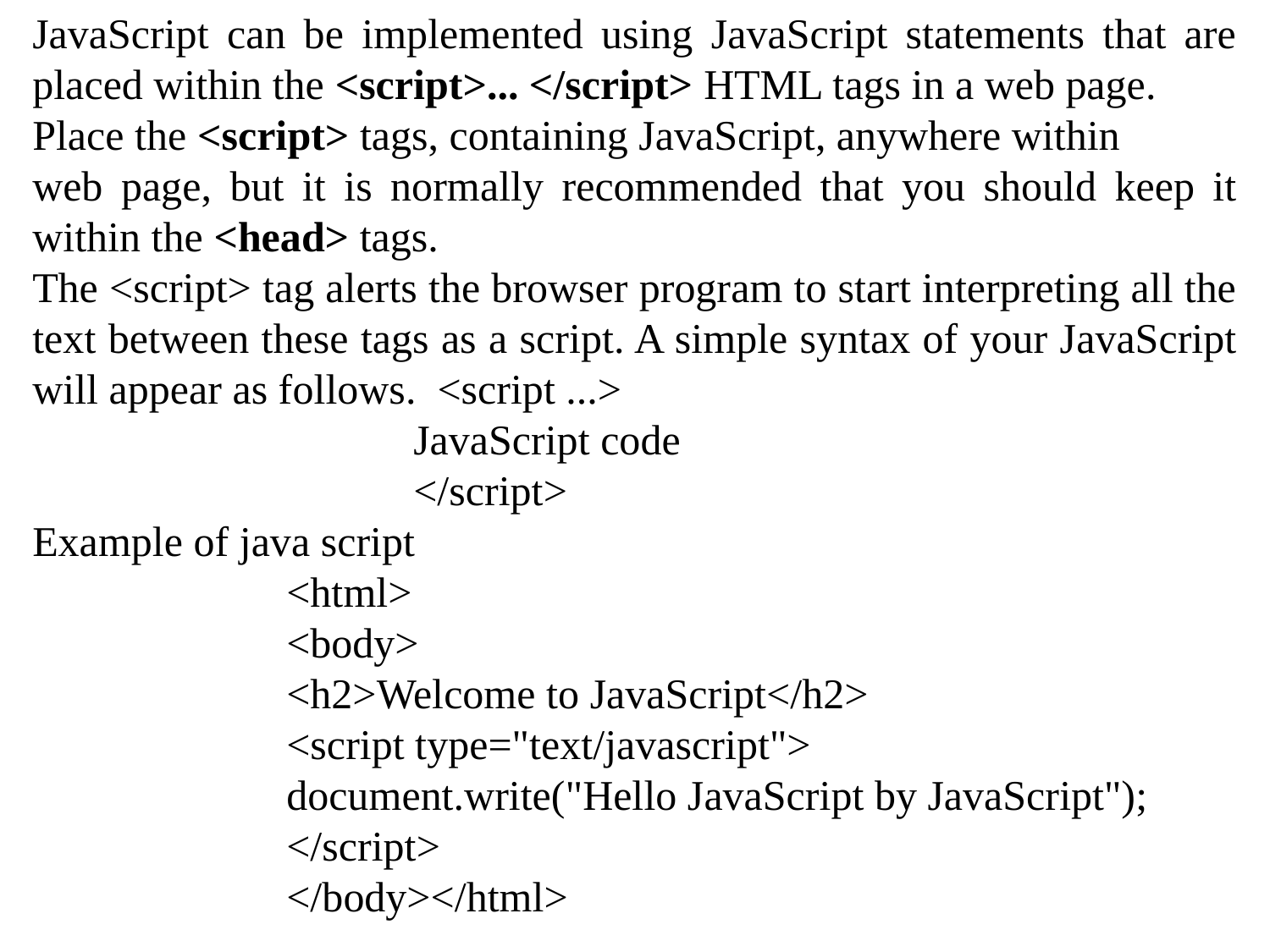

JavaScript can be implemented using JavaScript statements that are placed within the <script>... </script> HTML tags in a web page.
Place the <script> tags, containing JavaScript, anywhere within
web page, but it is normally recommended that you should keep it within the <head> tags.
The <script> tag alerts the browser program to start interpreting all the text between these tags as a script. A simple syntax of your JavaScript will appear as follows.  <script ...>
			JavaScript code
			</script>
Example of java script
		<html>
		<body>
		<h2>Welcome to JavaScript</h2>
		<script type="text/javascript">
		document.write("Hello JavaScript by JavaScript");
		</script>
		</body></html>